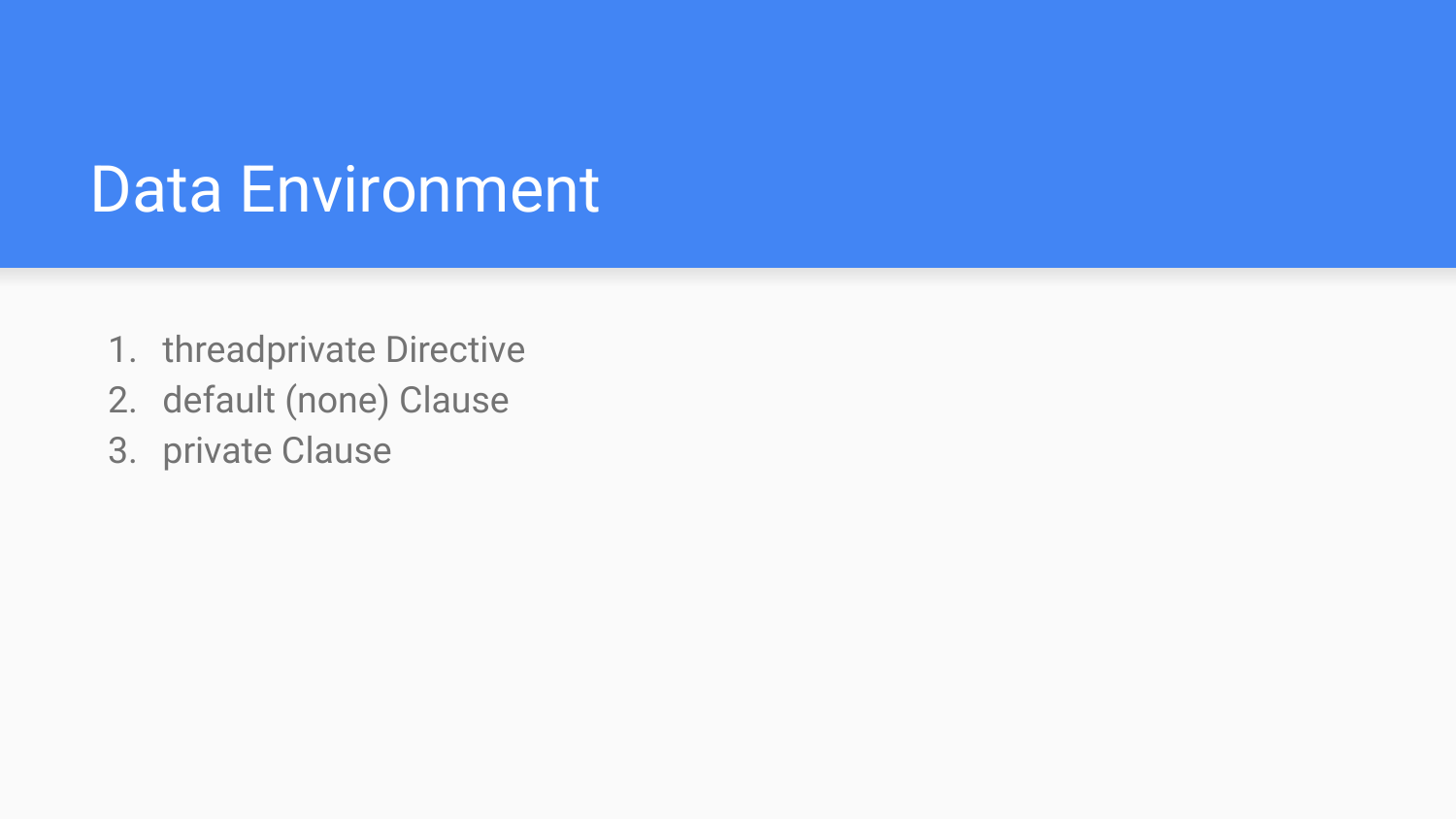

# Data Environment
threadprivate Directive
default (none) Clause
private Clause